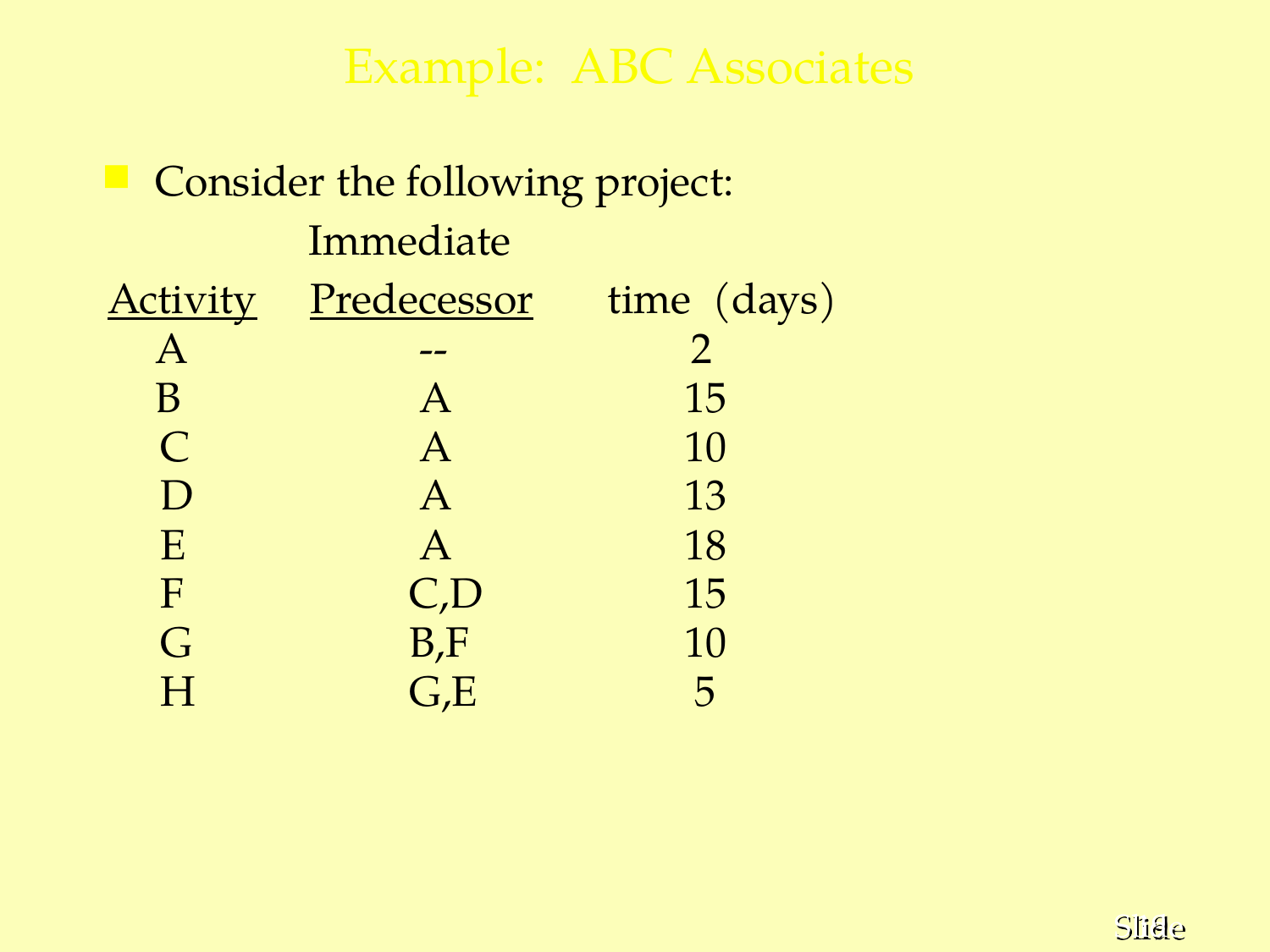

# Example:  ABC Associates
Consider the following project:
                   Immediate
Activity     Predecessor       time  (days)
   	A          	 --                       2
    	B             	 A	              15
     C             	 A    	              10
     D             	 A     	              13
     E             	 A       	              18
     F            	C,D   	              15
     G           	B,F  	              10
     H           	G,E   	          	   5